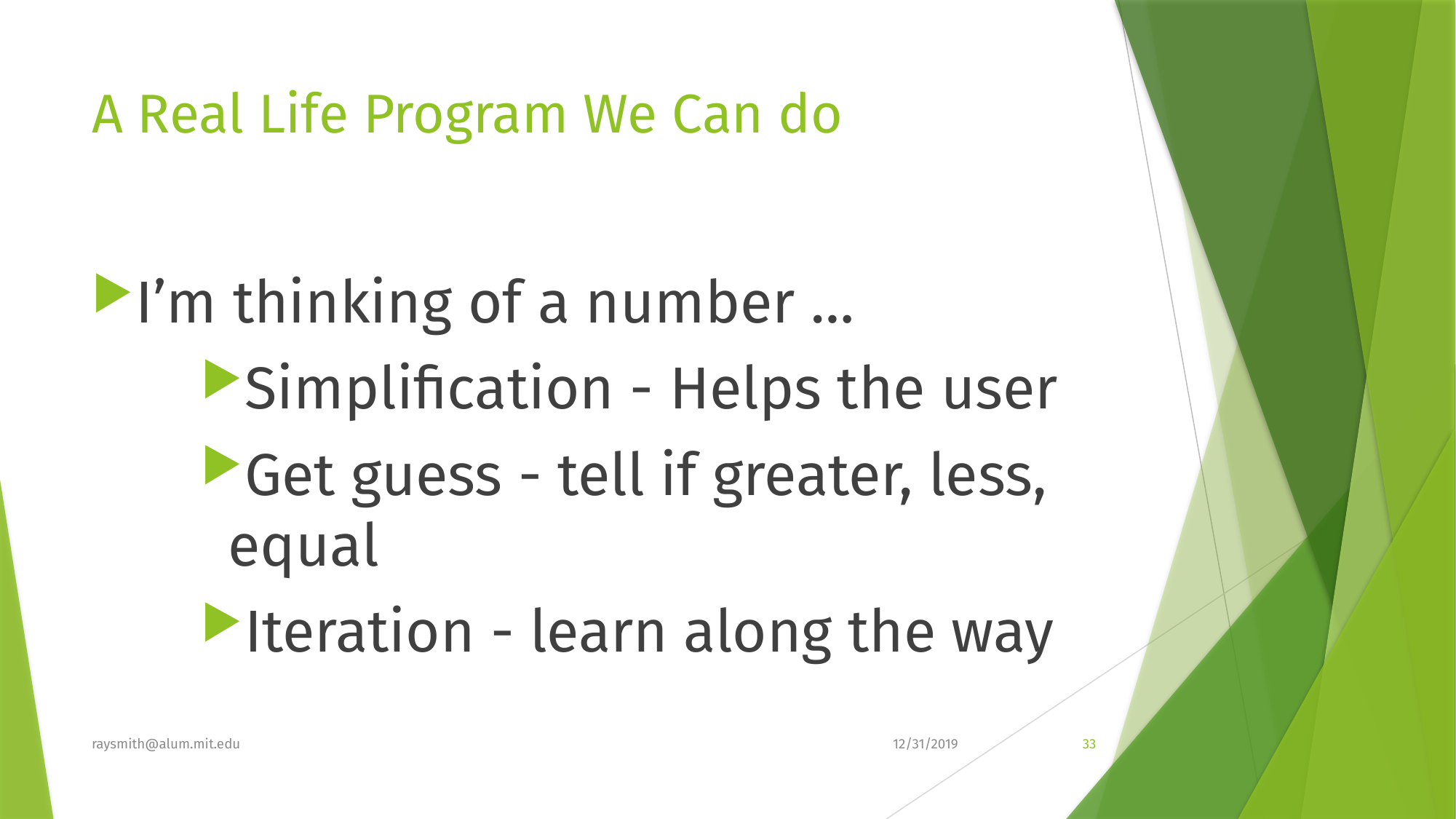

# A Real Life Program We Can do
I’m thinking of a number …
Simplification - Helps the user
Get guess - tell if greater, less, equal
Iteration - learn along the way

raysmith@alum.mit.edu
12/31/2019
33